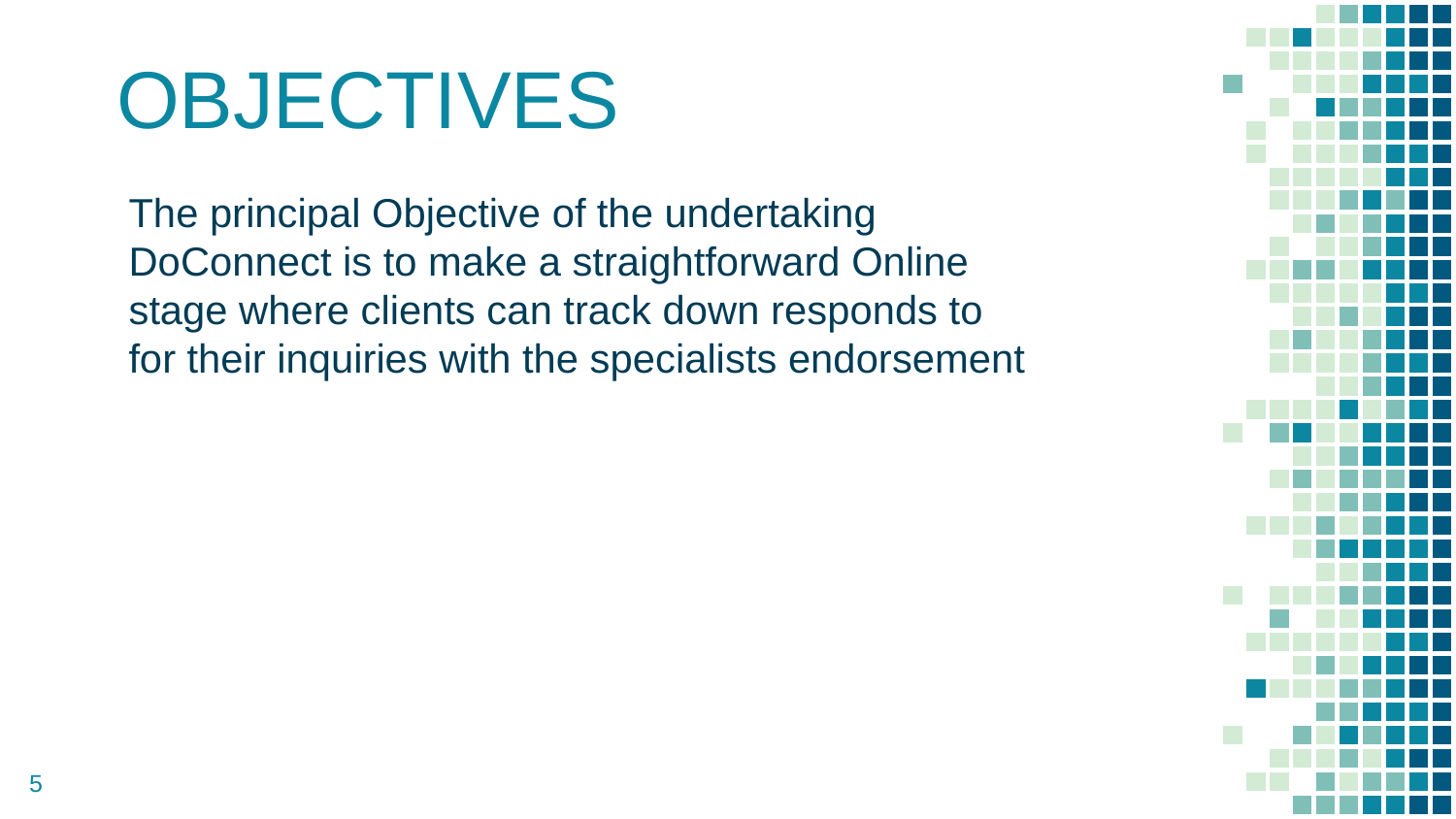

# OBJECTIVES
The principal Objective of the undertaking DoConnect is to make a straightforward Online stage where clients can track down responds to for their inquiries with the specialists endorsement
5